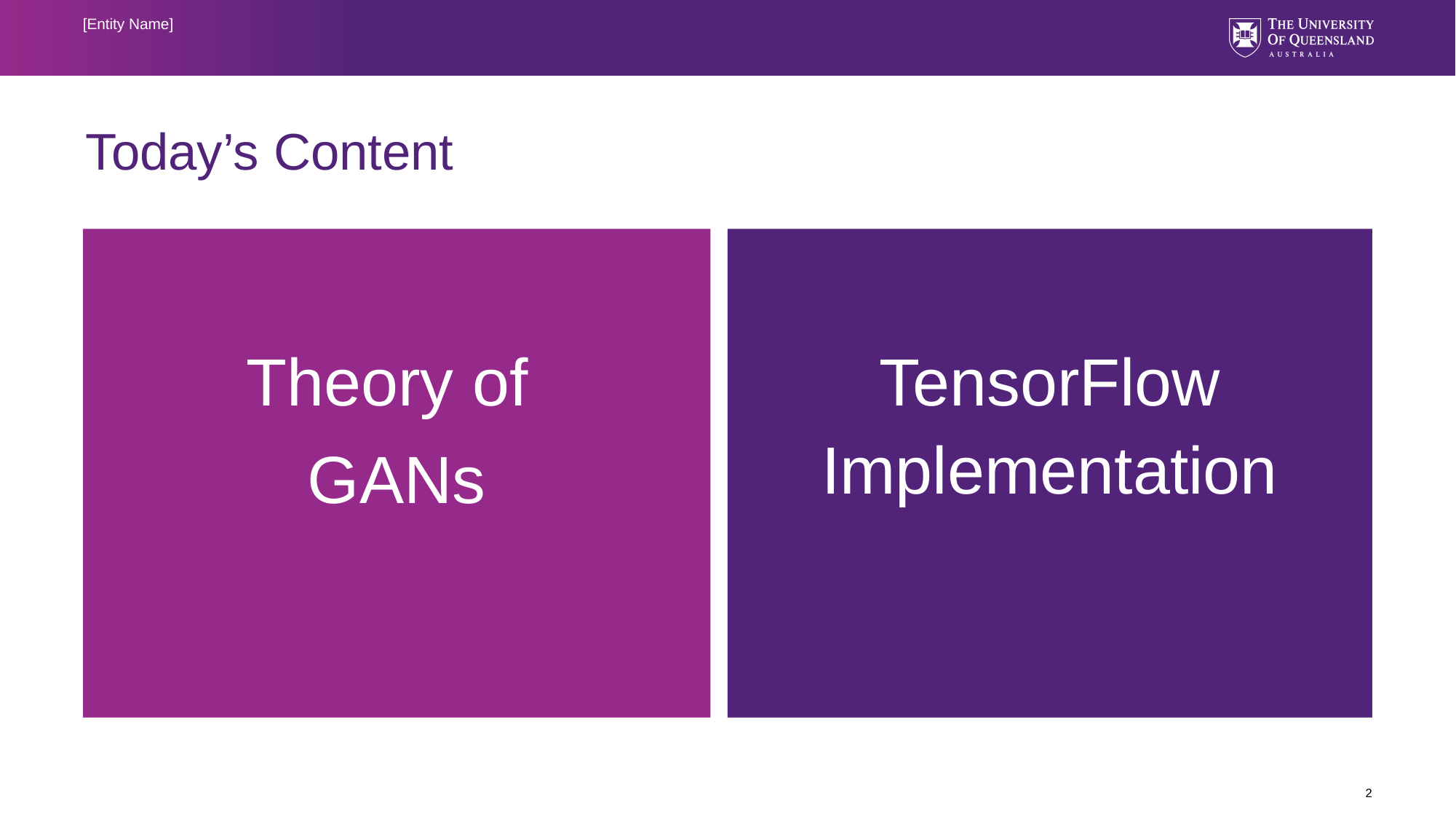

[Entity Name]
# Today’s Content

Theory of
GANs

TensorFlow Implementation
2